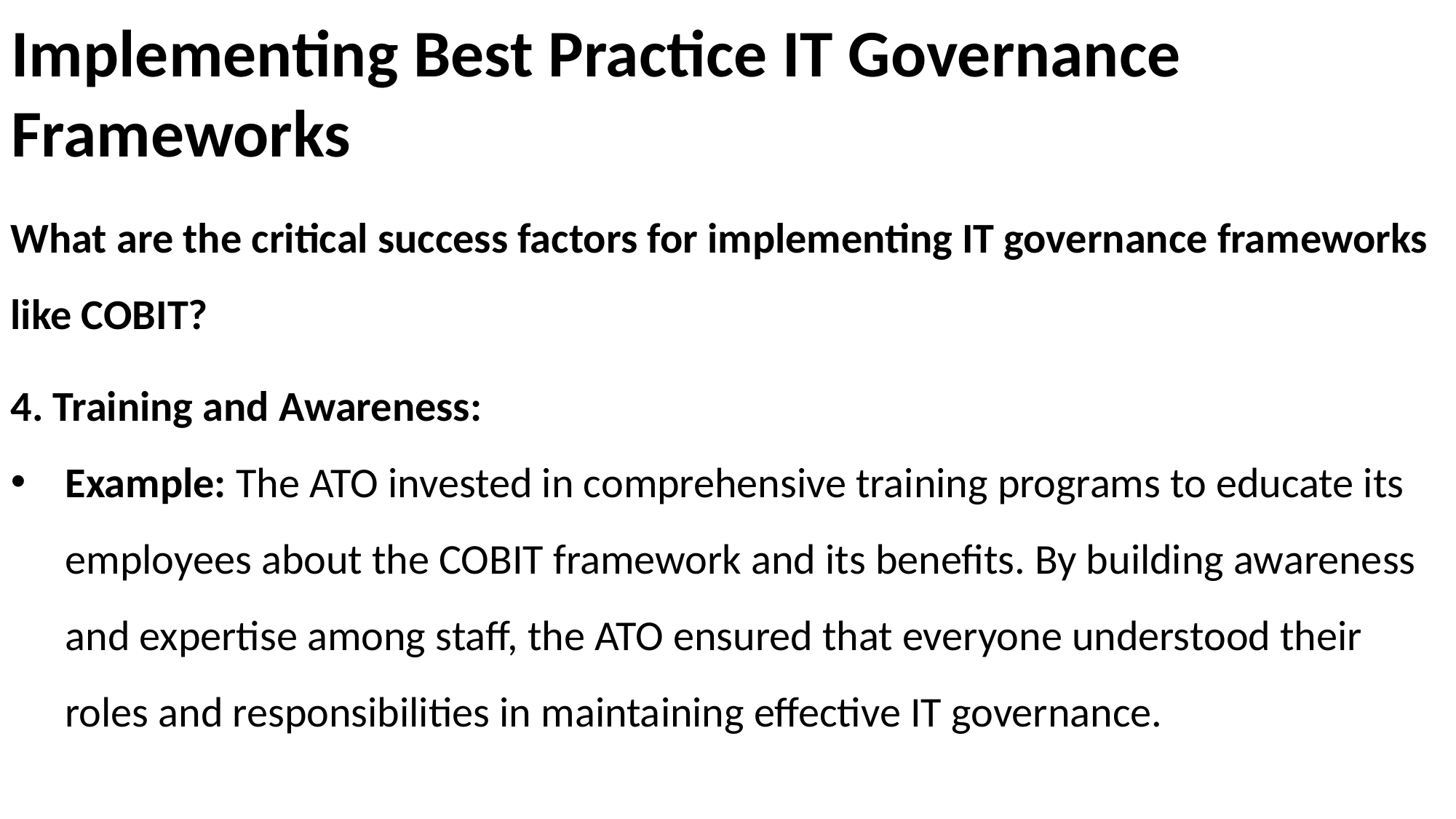

# Implementing Best Practice IT Governance Frameworks
What are the critical success factors for implementing IT governance frameworks like COBIT?
4. Training and Awareness:
Example: The ATO invested in comprehensive training programs to educate its employees about the COBIT framework and its benefits. By building awareness and expertise among staff, the ATO ensured that everyone understood their roles and responsibilities in maintaining effective IT governance.